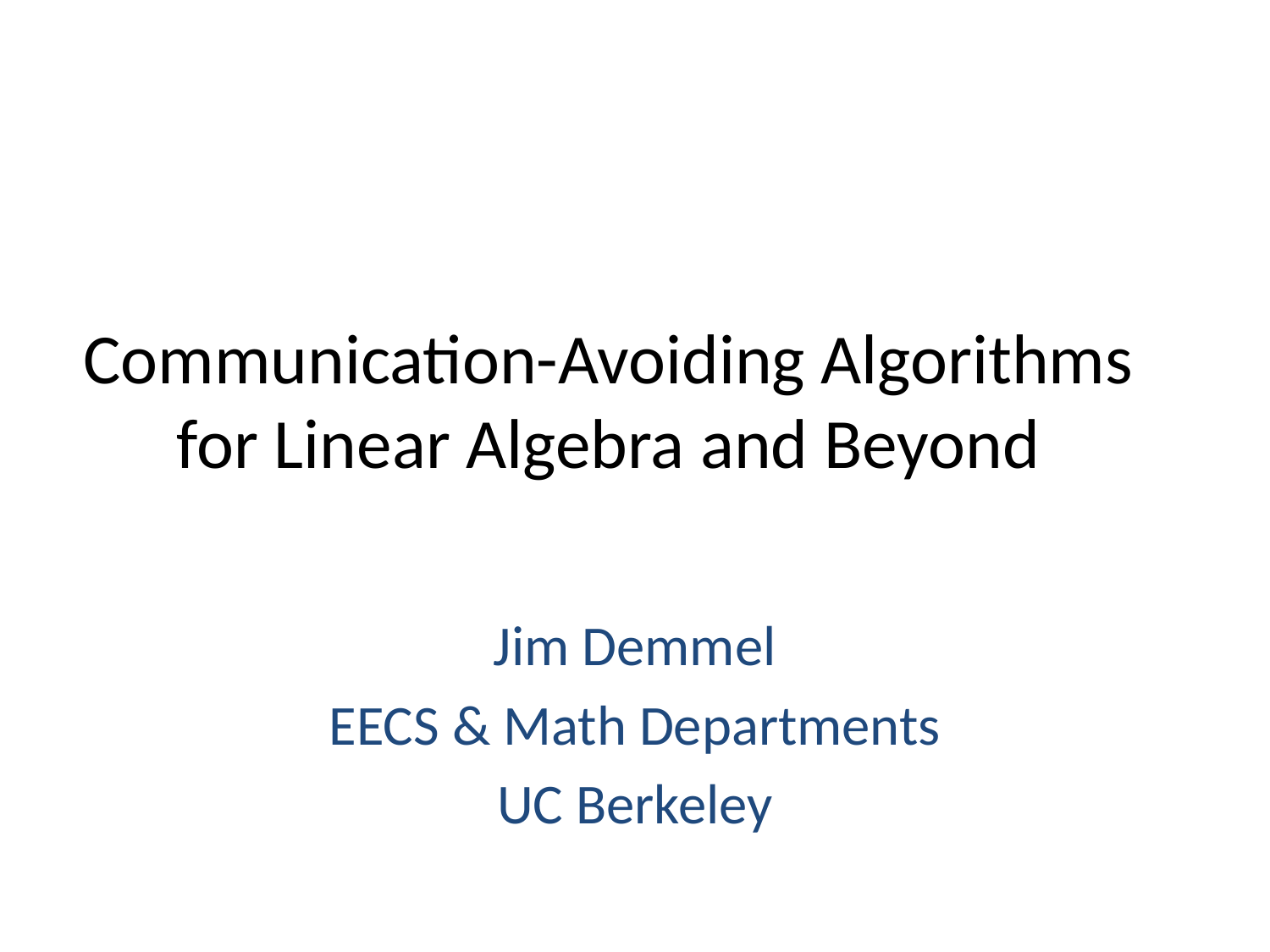

# Communication-Avoiding Algorithms for Linear Algebra and Beyond
Jim Demmel
EECS & Math Departments
UC Berkeley